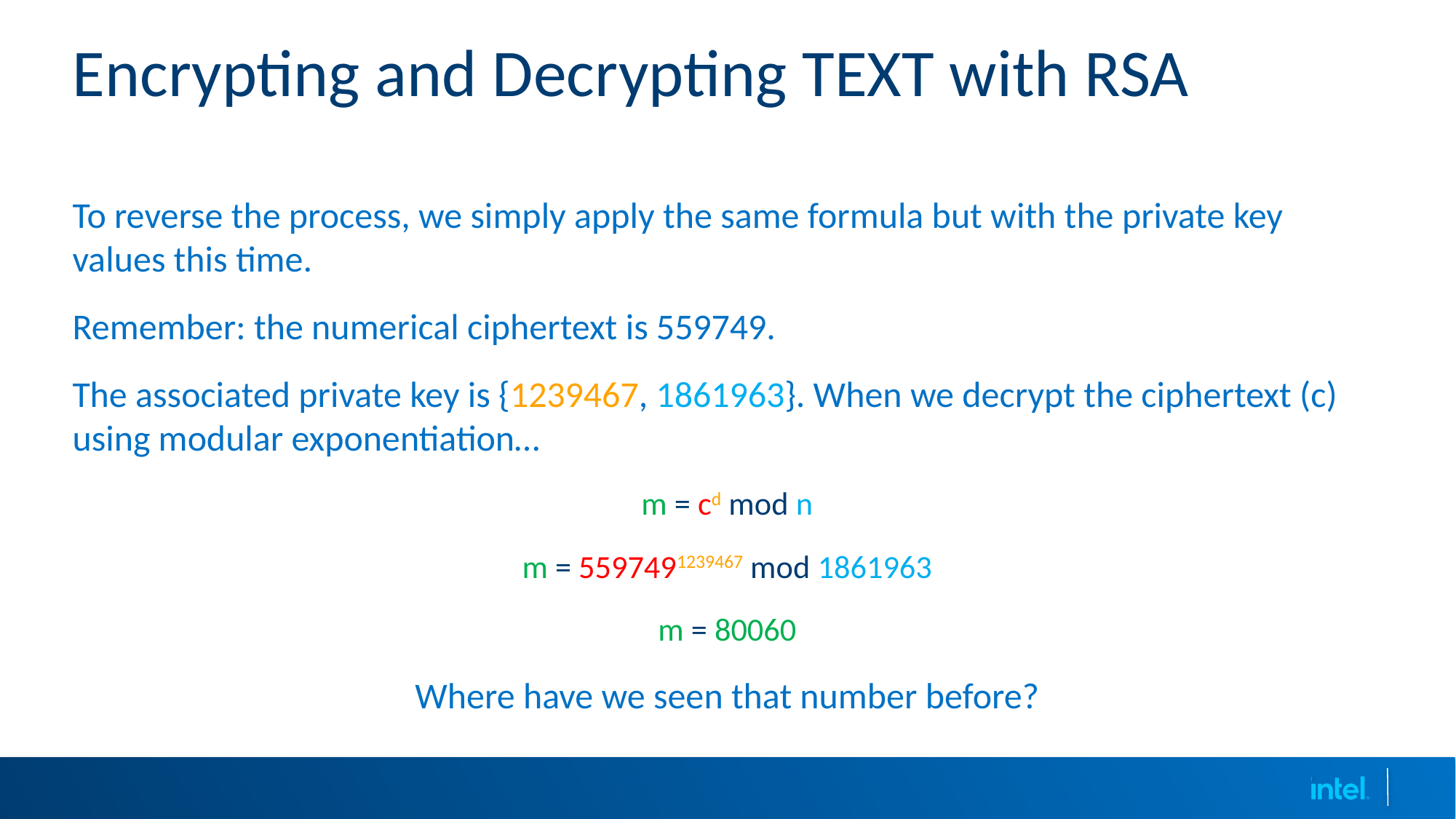

# Encrypting and Decrypting TEXT with RSA
To reverse the process, we simply apply the same formula but with the private key values this time.
Remember: the numerical ciphertext is 559749.
The associated private key is {1239467, 1861963}. When we decrypt the ciphertext (c) using modular exponentiation…
m = cd mod n
m = 5597491239467 mod 1861963
m = 80060
Where have we seen that number before?